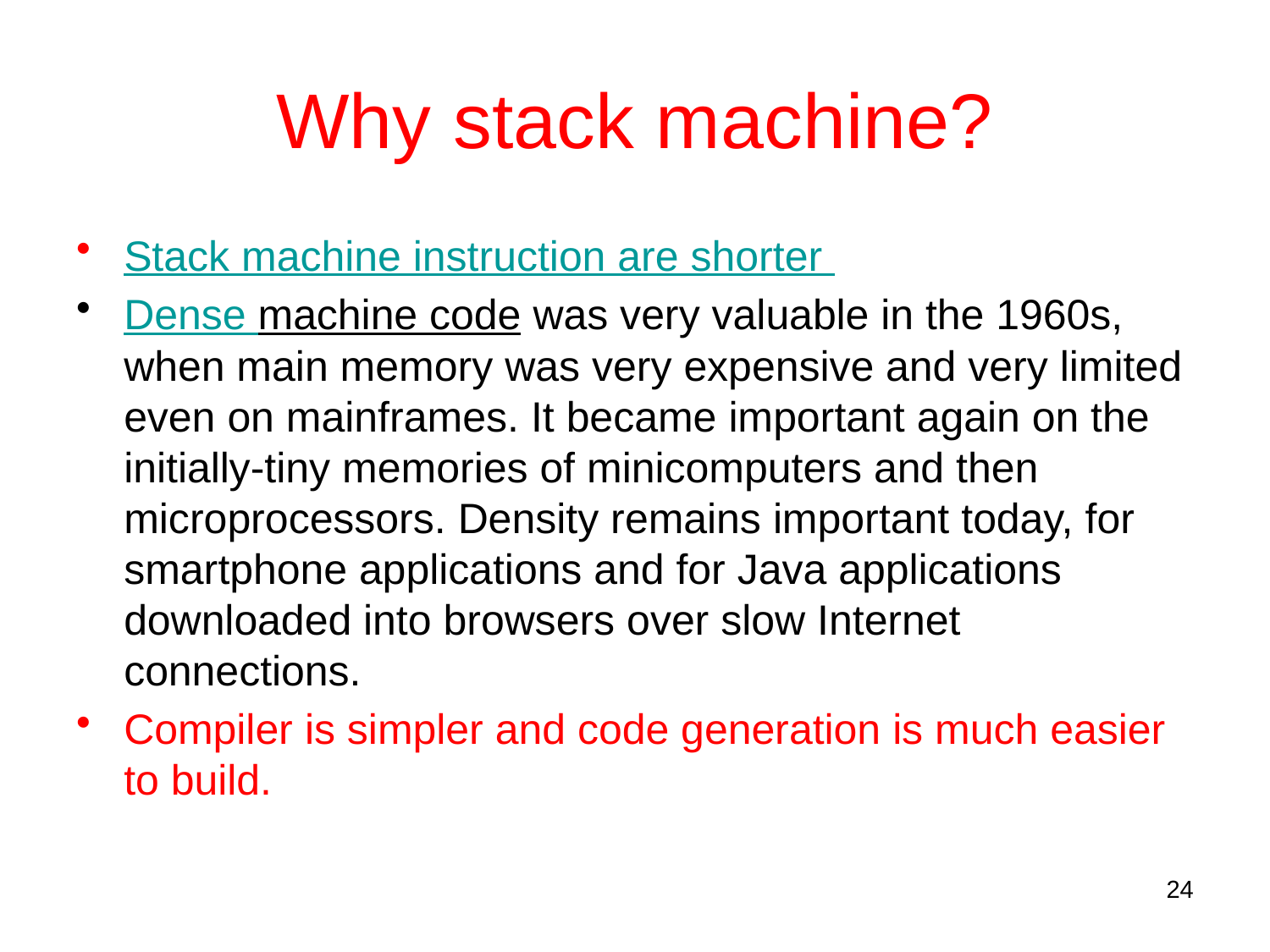

# Why stack machine?
Stack machine instruction are shorter
Dense machine code was very valuable in the 1960s, when main memory was very expensive and very limited even on mainframes. It became important again on the initially-tiny memories of minicomputers and then microprocessors. Density remains important today, for smartphone applications and for Java applications downloaded into browsers over slow Internet connections.
Compiler is simpler and code generation is much easier to build.
24